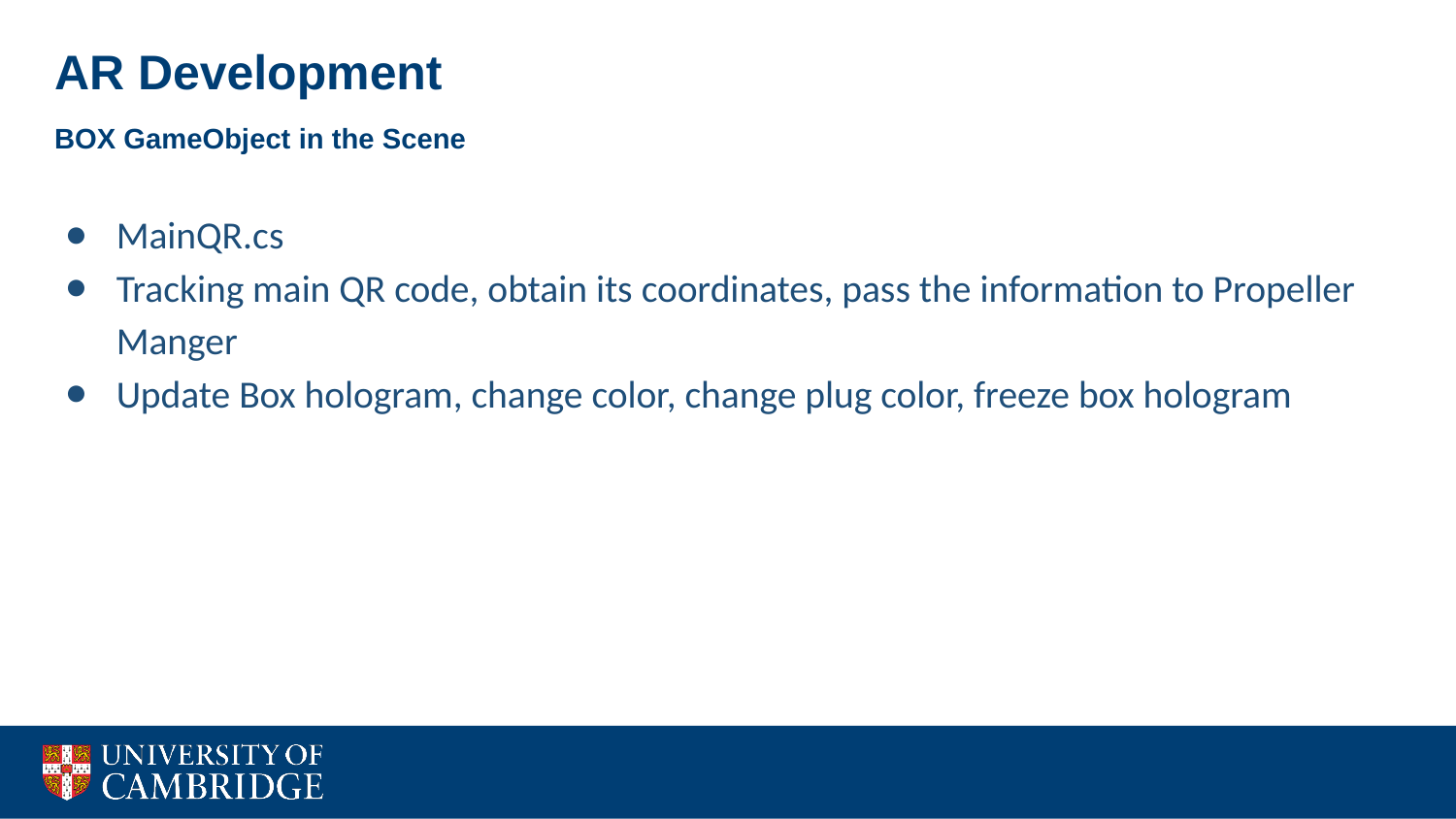

AR Development
BOX GameObject in the Scene
MainQR.cs
Tracking main QR code, obtain its coordinates, pass the information to Propeller Manger
Update Box hologram, change color, change plug color, freeze box hologram